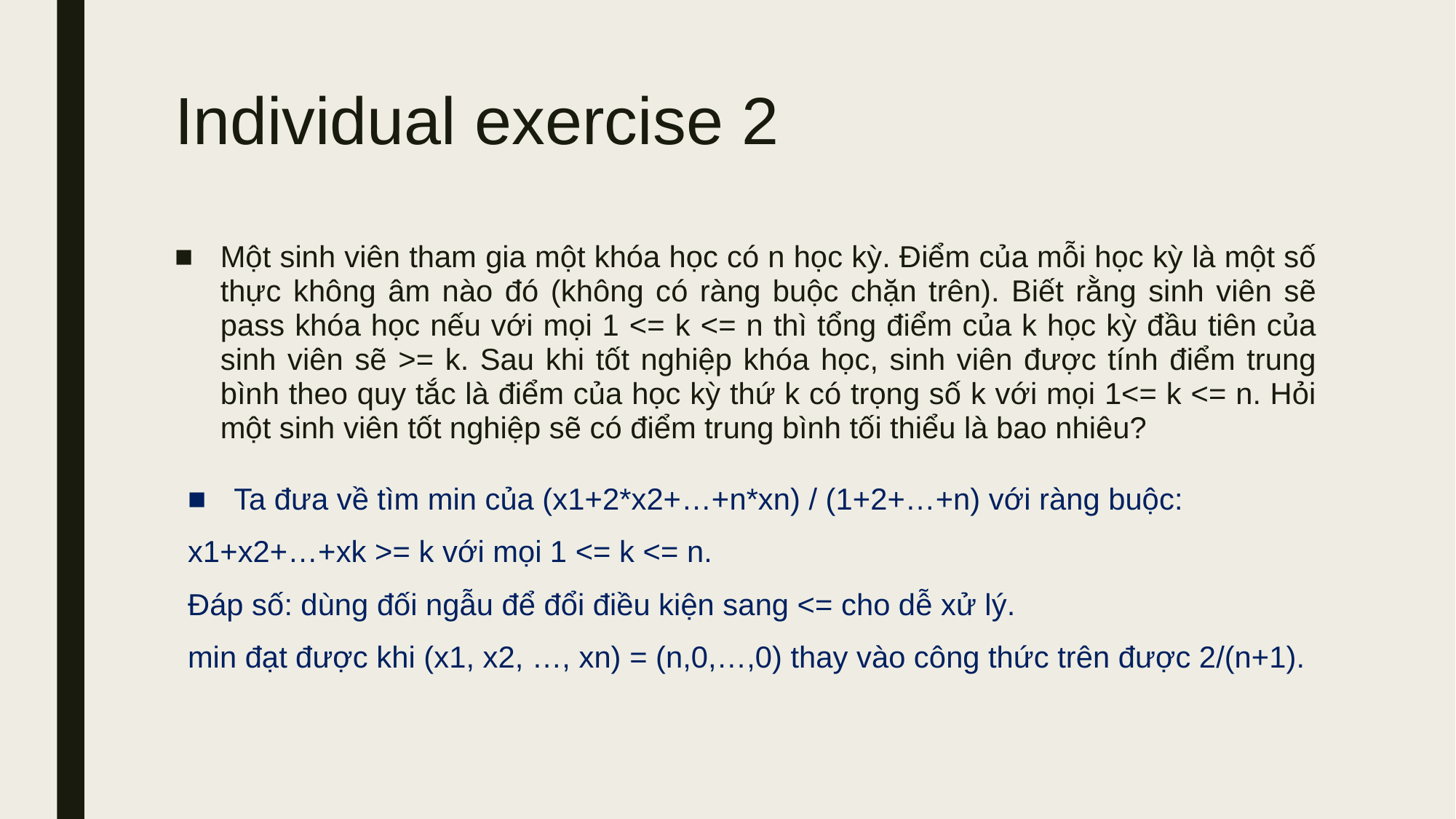

# Individual exercise 2
Một sinh viên tham gia một khóa học có n học kỳ. Điểm của mỗi học kỳ là một số thực không âm nào đó (không có ràng buộc chặn trên). Biết rằng sinh viên sẽ pass khóa học nếu với mọi 1 <= k <= n thì tổng điểm của k học kỳ đầu tiên của sinh viên sẽ >= k. Sau khi tốt nghiệp khóa học, sinh viên được tính điểm trung bình theo quy tắc là điểm của học kỳ thứ k có trọng số k với mọi 1<= k <= n. Hỏi một sinh viên tốt nghiệp sẽ có điểm trung bình tối thiểu là bao nhiêu?

Ta đưa về tìm min của (x1+2*x2+…+n*xn) / (1+2+…+n) với ràng buộc:
x1+x2+…+xk >= k với mọi 1 <= k <= n.
Đáp số: dùng đối ngẫu để đổi điều kiện sang <= cho dễ xử lý.
min đạt được khi (x1, x2, …, xn) = (n,0,…,0) thay vào công thức trên được 2/(n+1).